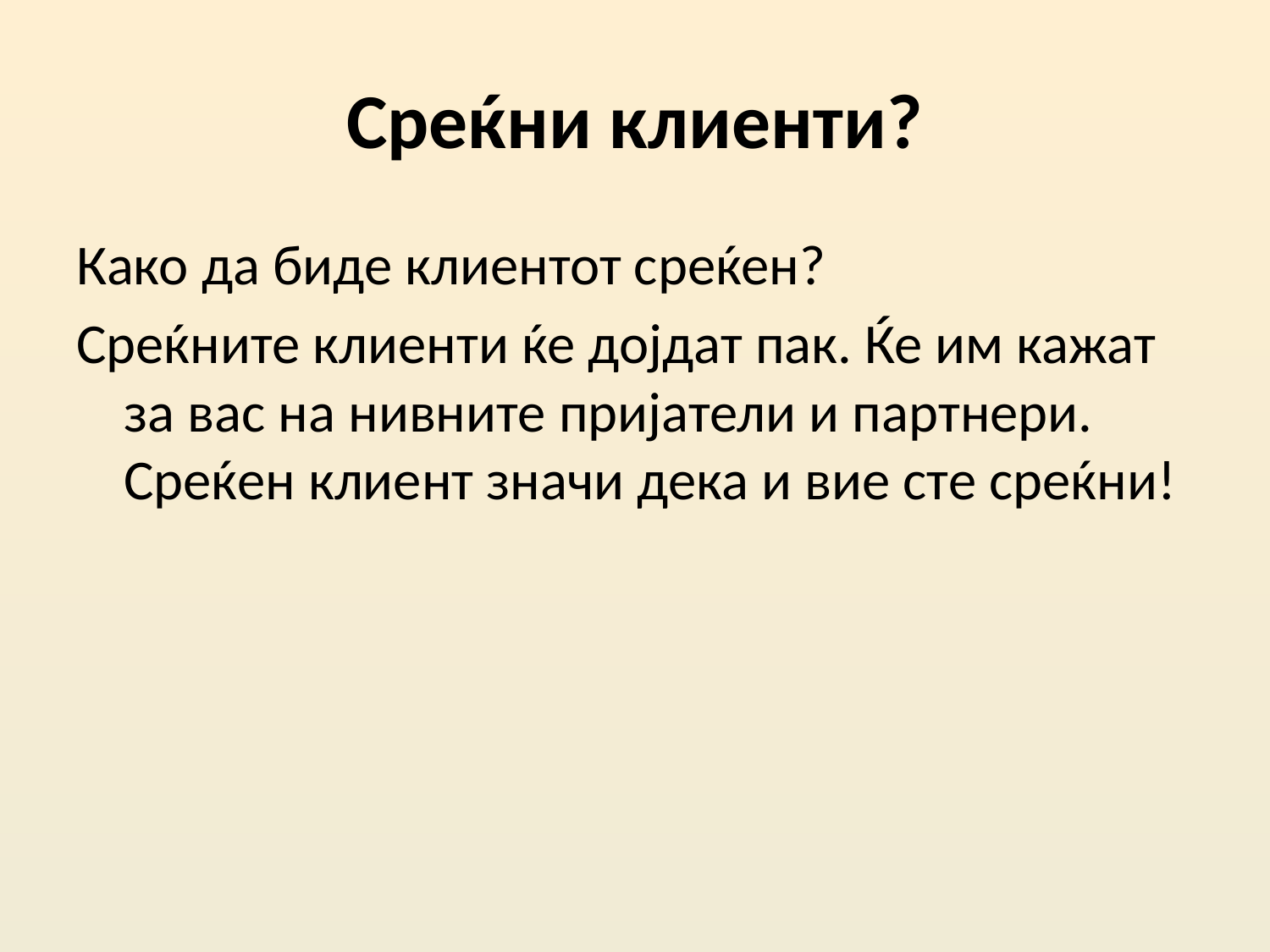

# Среќни клиенти?
Како да биде клиентот среќен?
Среќните клиенти ќе дојдат пак. Ќе им кажат за вас на нивните пријатели и партнери. Среќен клиент значи дека и вие сте среќни!